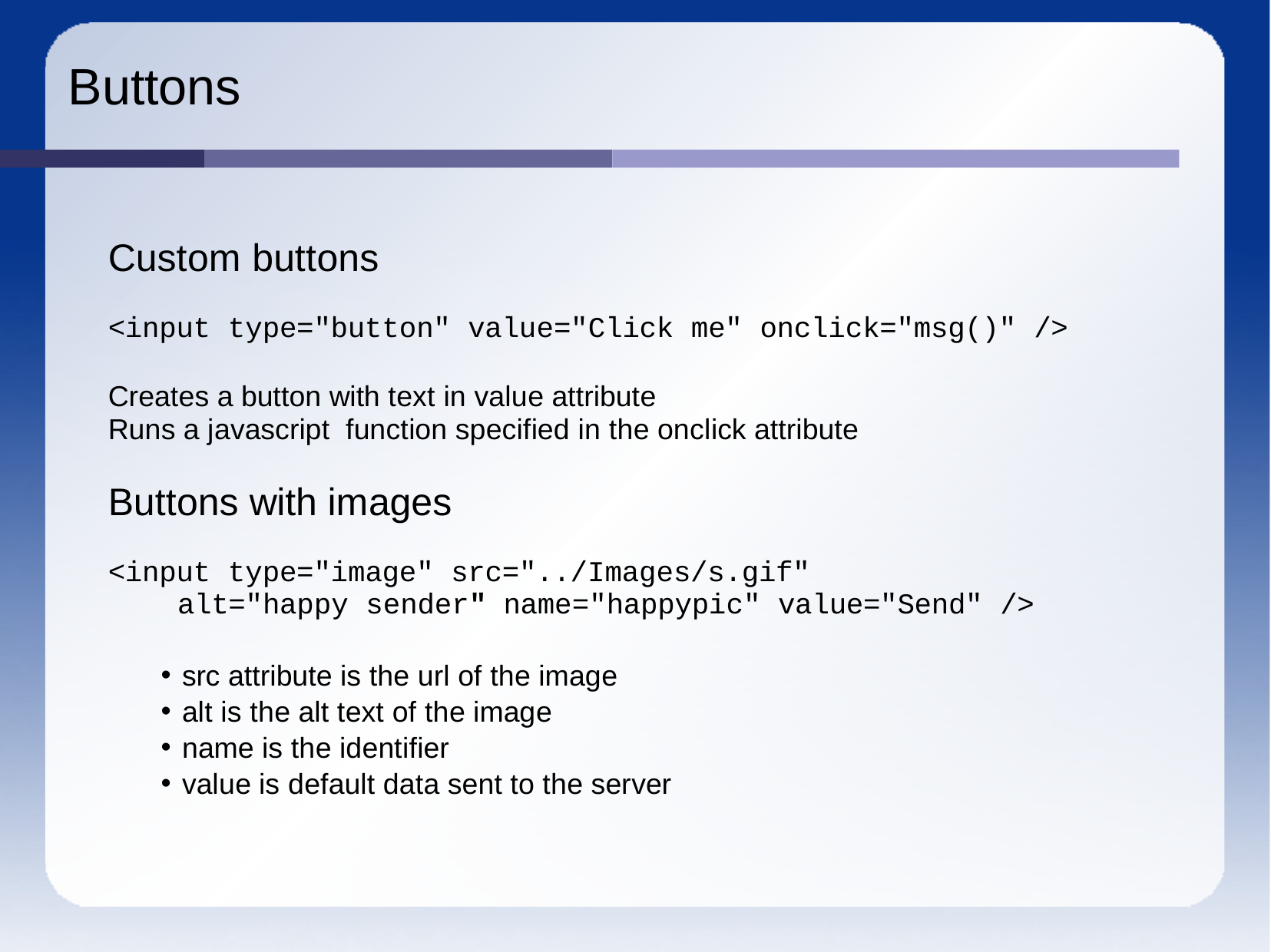

# Buttons
Custom buttons

<input type="button" value="Click me" onclick="msg()" />

Creates a button with text in value attribute
Runs a javascript  function specified in the onclick attribute

Buttons with images

<input type="image" src="../Images/s.gif"
alt="happy sender" name="happypic" value="Send" />

src attribute is the url of the image
alt is the alt text of the image
name is the identifier
value is default data sent to the server